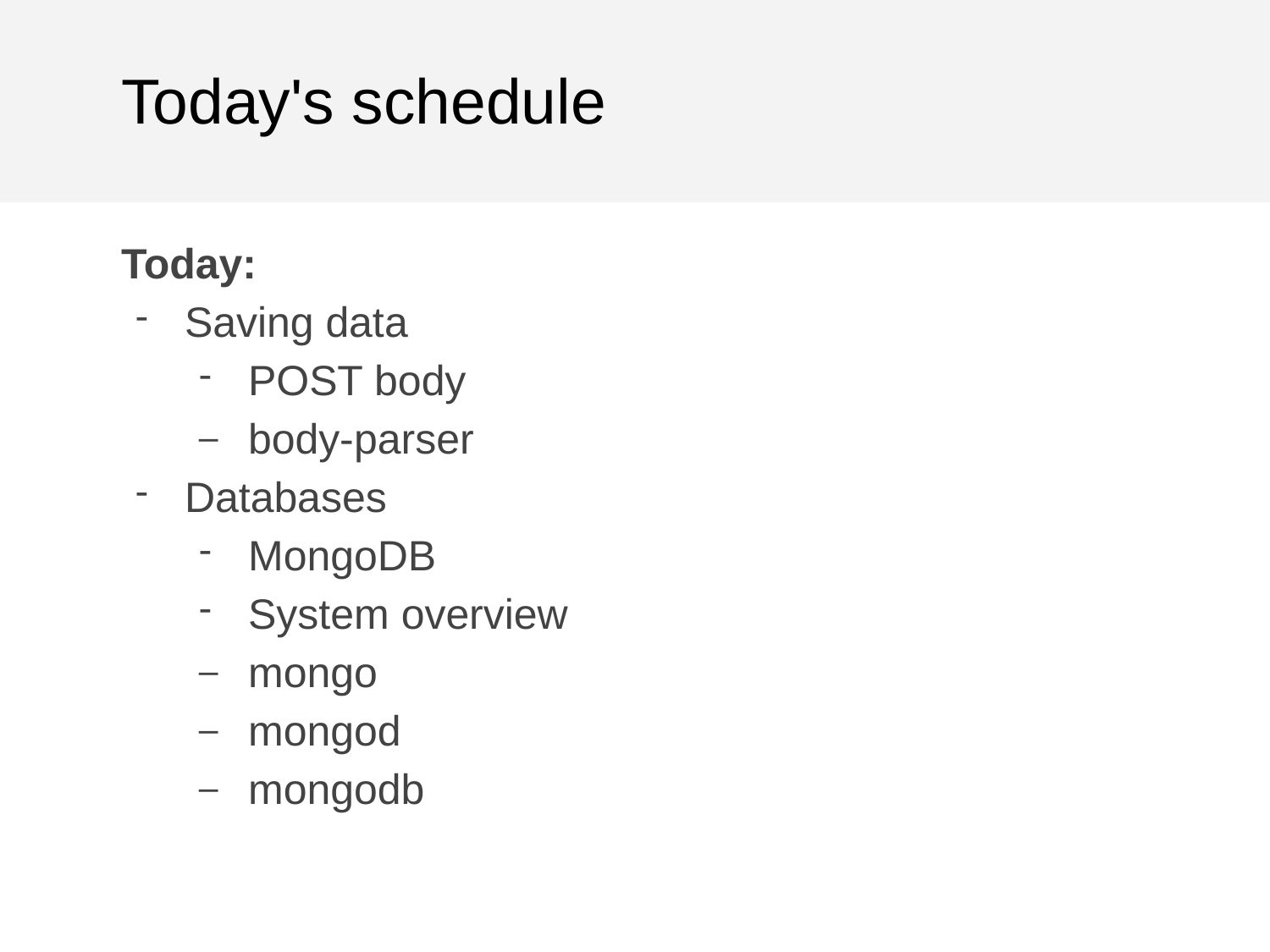

Today's schedule
Today:
Saving data
POST body
body-parser
Databases
MongoDB
System overview
mongo
mongod
mongodb